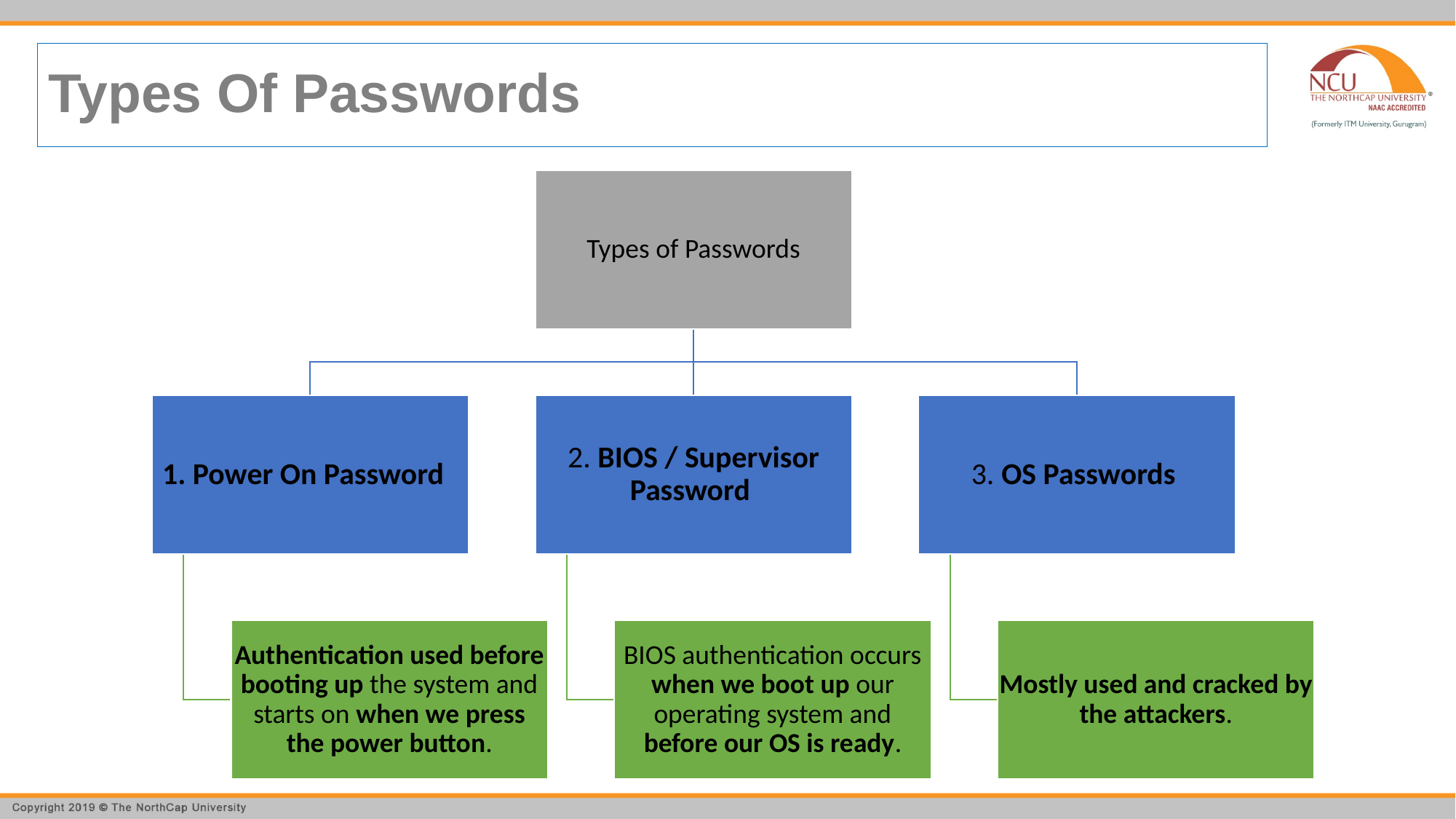

# Types Of Passwords
Types of Passwords
1. Power On Password
Authentication used before booting up the system and starts on when we press the power button.
2. BIOS / Supervisor Password
BIOS authentication occurs when we boot up our operating system and before our OS is ready.
3. OS Passwords
Mostly used and cracked by the attackers.